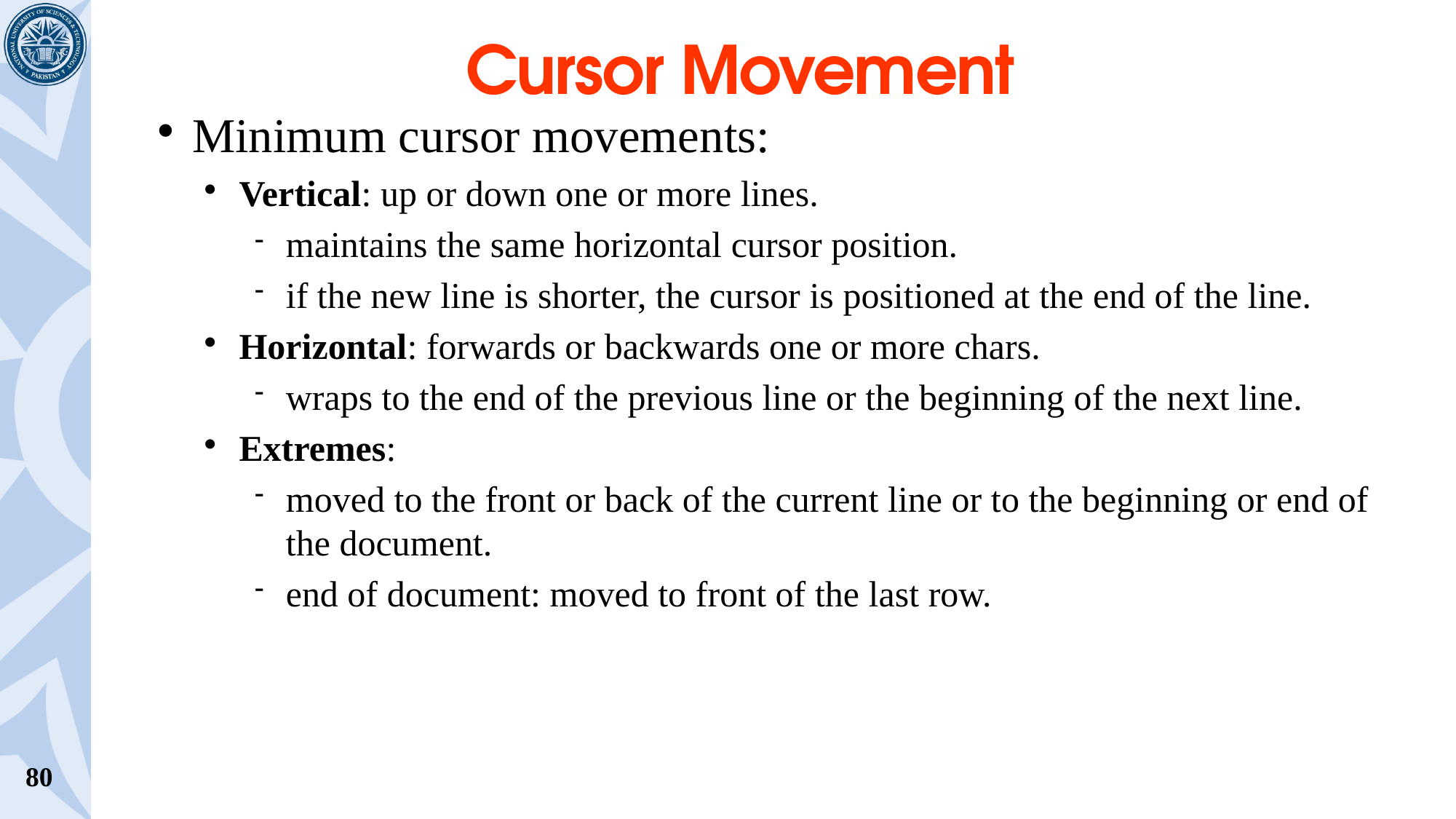

# Cursor Movement
Minimum cursor movements:
Vertical: up or down one or more lines.
maintains the same horizontal cursor position.
if the new line is shorter, the cursor is positioned at the end of the line.
Horizontal: forwards or backwards one or more chars.
wraps to the end of the previous line or the beginning of the next line.
Extremes:
moved to the front or back of the current line or to the beginning or end of the document.
end of document: moved to front of the last row.

80
  –